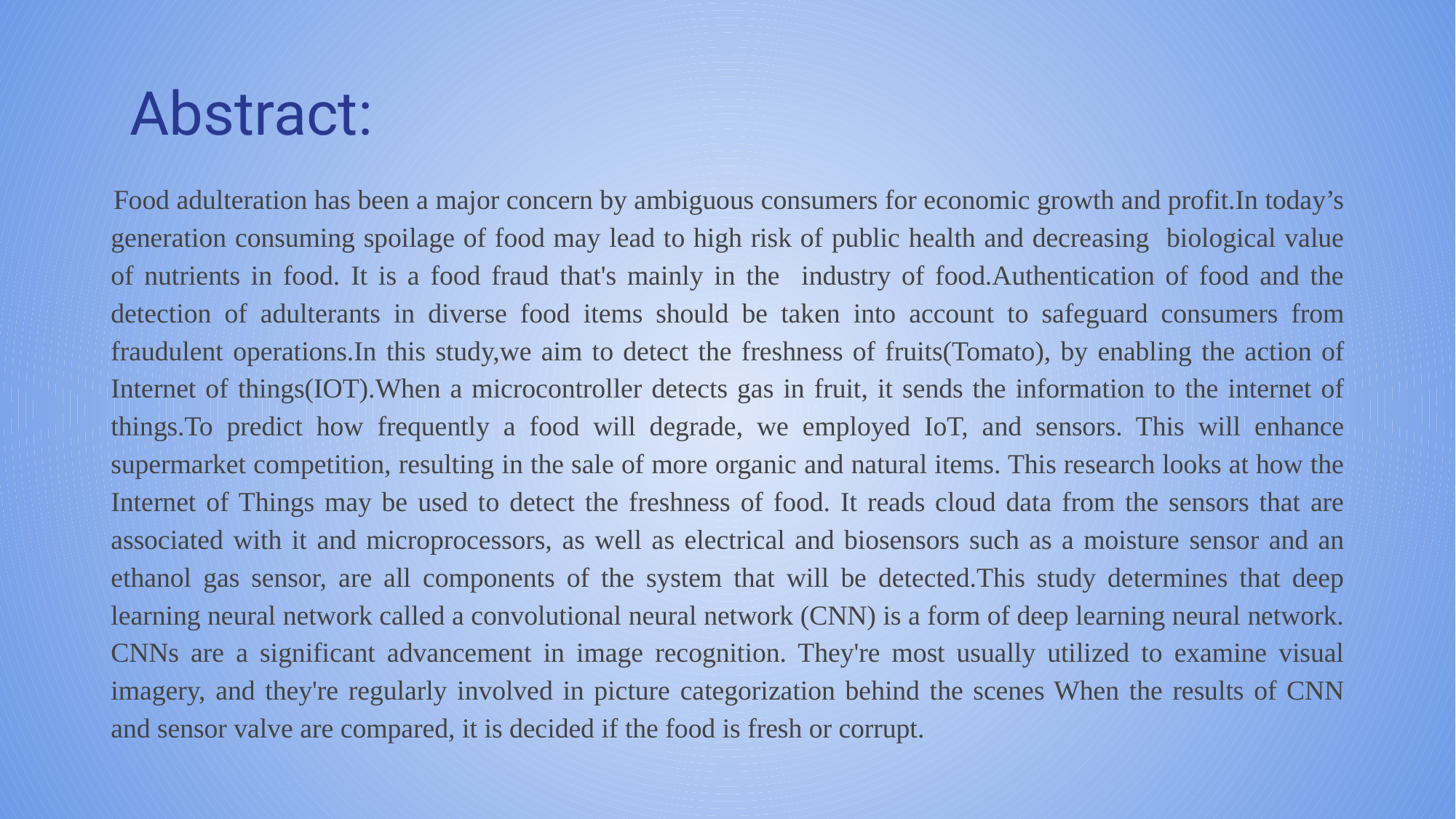

# Abstract:
 Food adulteration has been a major concern by ambiguous consumers for economic growth and profit.In today’s generation consuming spoilage of food may lead to high risk of public health and decreasing  biological value of nutrients in food. It is a food fraud that's mainly in the  industry of food.Authentication of food and the detection of adulterants in diverse food items should be taken into account to safeguard consumers from fraudulent operations.In this study,we aim to detect the freshness of fruits(Tomato), by enabling the action of Internet of things(IOT).When a microcontroller detects gas in fruit, it sends the information to the internet of things.To predict how frequently a food will degrade, we employed IoT, and sensors. This will enhance supermarket competition, resulting in the sale of more organic and natural items. This research looks at how the Internet of Things may be used to detect the freshness of food. It reads cloud data from the sensors that are associated with it and microprocessors, as well as electrical and biosensors such as a moisture sensor and an ethanol gas sensor, are all components of the system that will be detected.This study determines that deep learning neural network called a convolutional neural network (CNN) is a form of deep learning neural network. CNNs are a significant advancement in image recognition. They're most usually utilized to examine visual imagery, and they're regularly involved in picture categorization behind the scenes When the results of CNN and sensor valve are compared, it is decided if the food is fresh or corrupt.